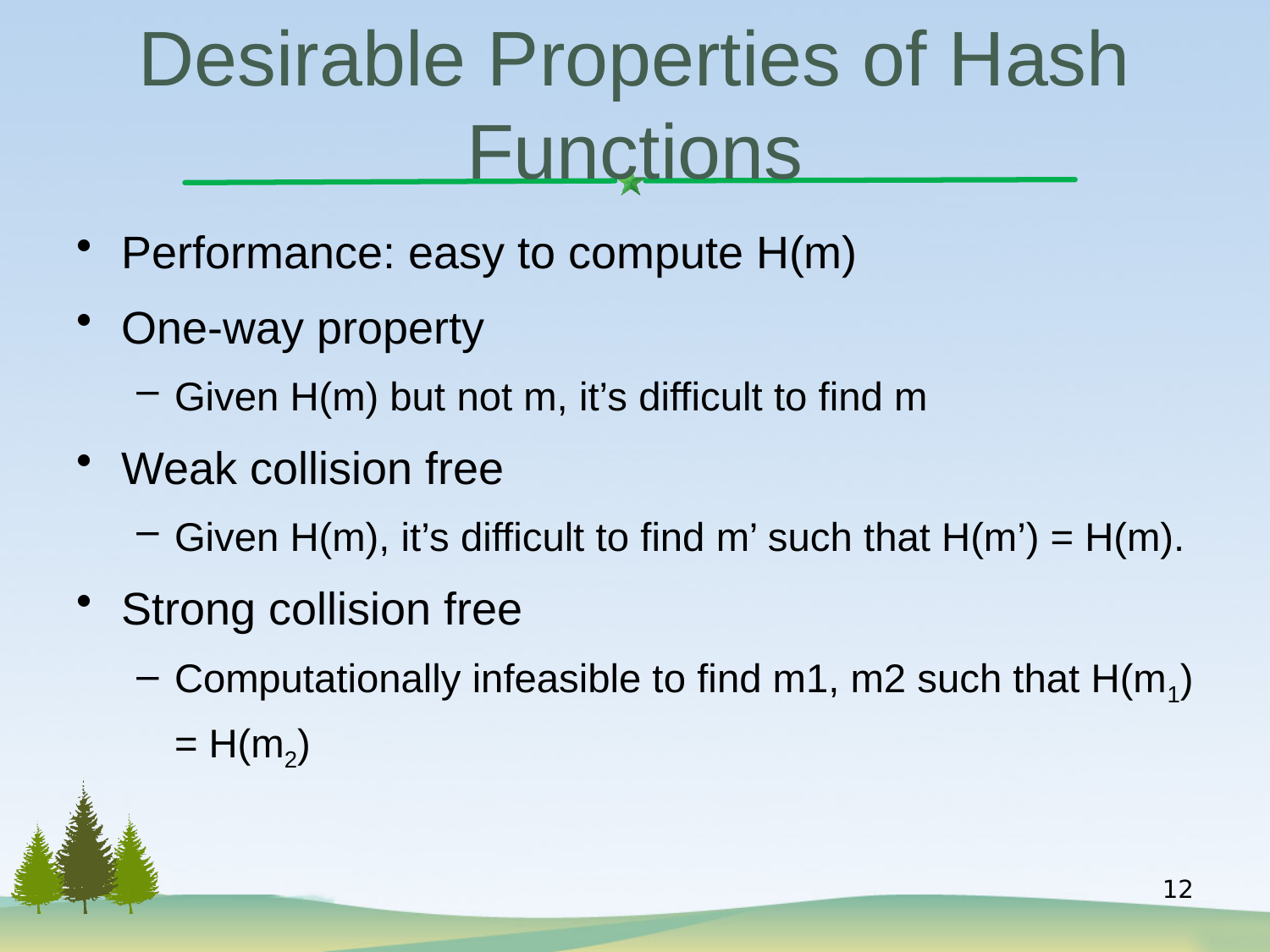

# Desirable Properties of Hash Functions
Performance: easy to compute H(m)
One-way property
Given H(m) but not m, it’s difficult to find m
Weak collision free
Given H(m), it’s difficult to find m’ such that H(m’) = H(m).
Strong collision free
Computationally infeasible to find m1, m2 such that H(m1) = H(m2)

12